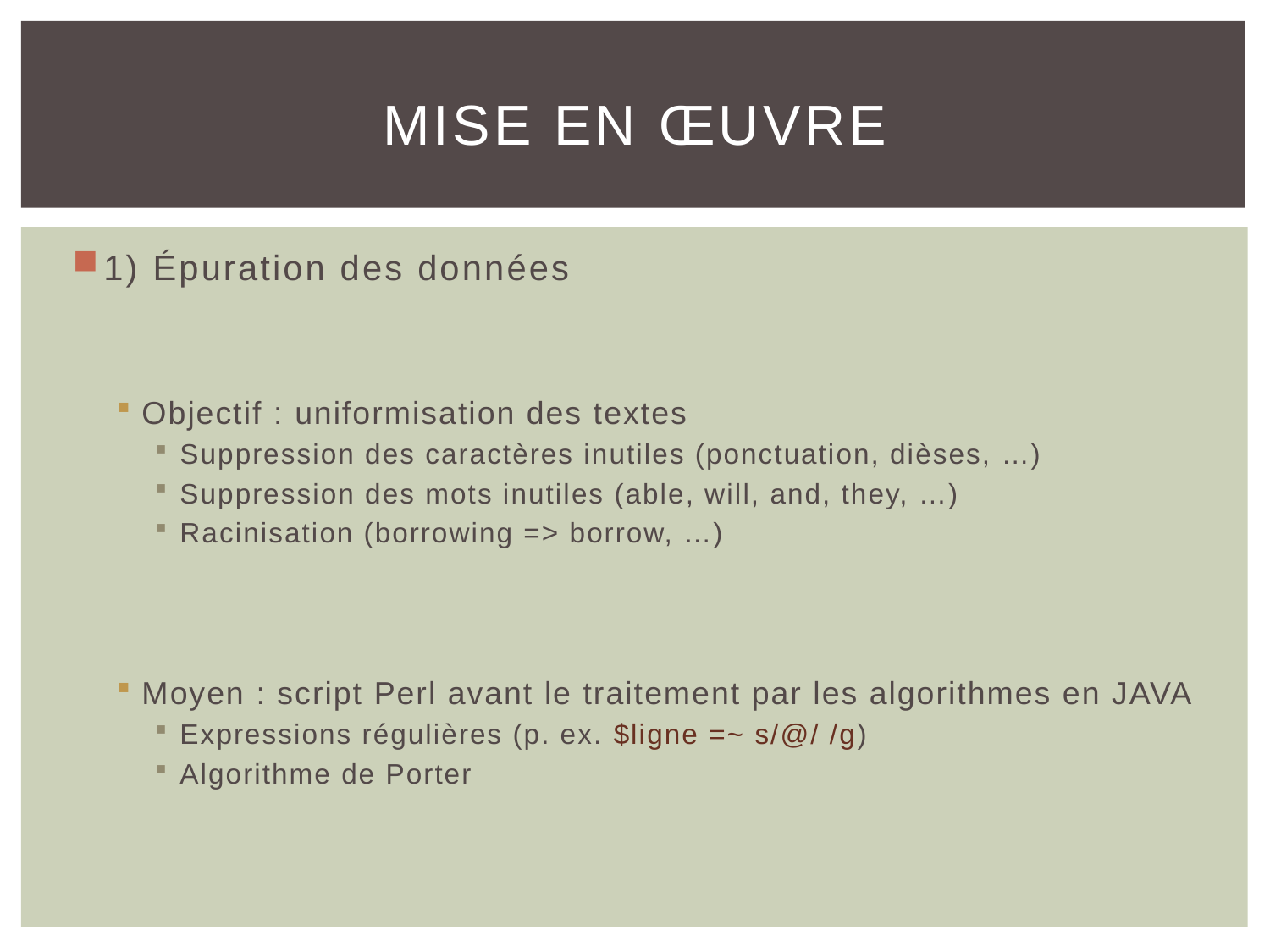

# Mise en œuvre
1) Épuration des données

Objectif : uniformisation des textes
Suppression des caractères inutiles (ponctuation, dièses, …)
Suppression des mots inutiles (able, will, and, they, …)
Racinisation (borrowing => borrow, …)

Moyen : script Perl avant le traitement par les algorithmes en JAVA
Expressions régulières (p. ex. $ligne =~ s/@/ /g)
Algorithme de Porter